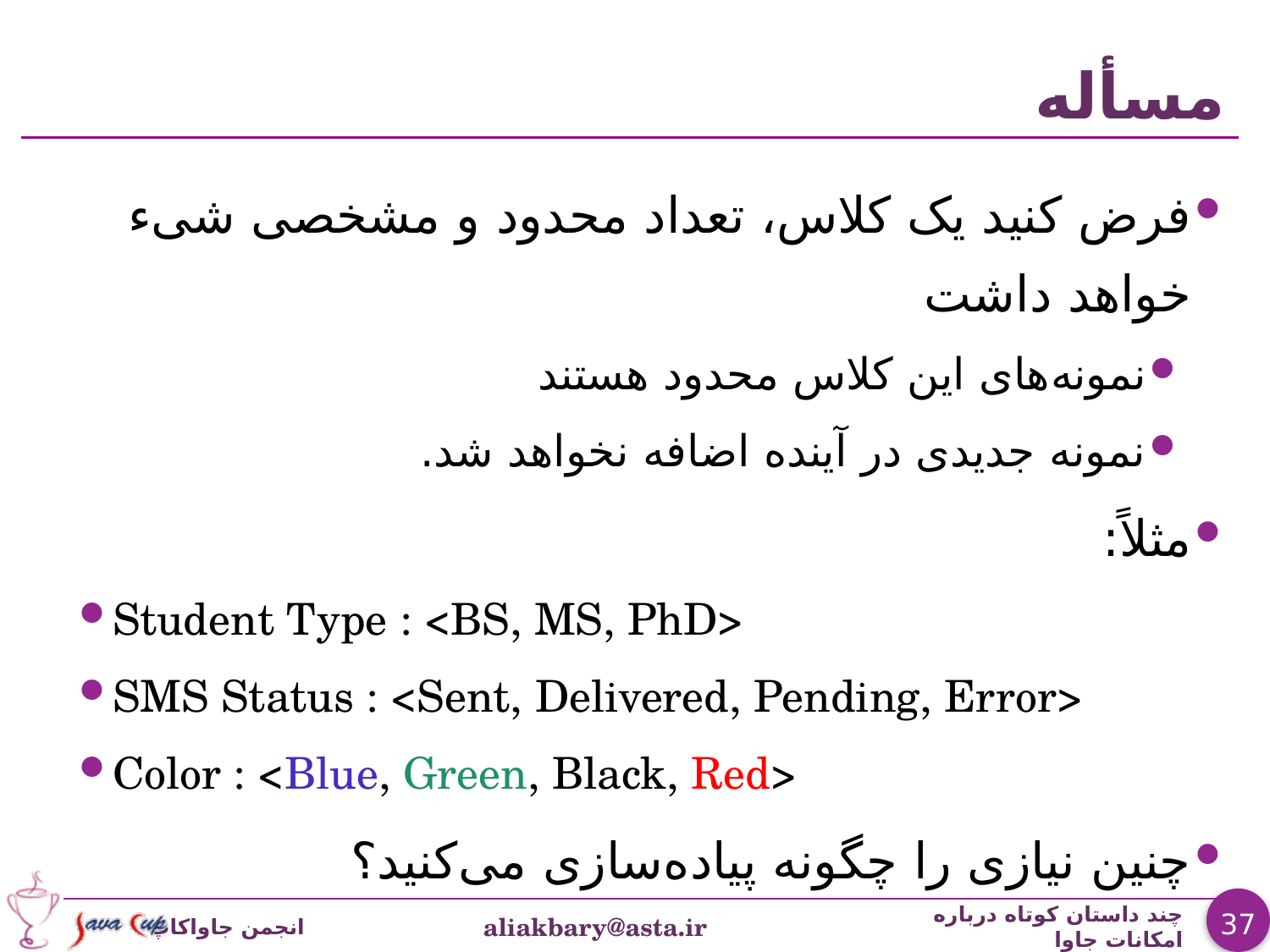

# مسأله
فرض کنید یک کلاس، تعداد محدود و مشخصی شیء خواهد داشت
نمونه‌های این کلاس محدود هستند
نمونه جدیدی در آینده اضافه نخواهد شد.
مثلاً:
Student Type : <BS, MS, PhD>
SMS Status : <Sent, Delivered, Pending, Error>
Color : <Blue, Green, Black, Red>
چنین نیازی را چگونه پیاده‌سازی می‌کنید؟